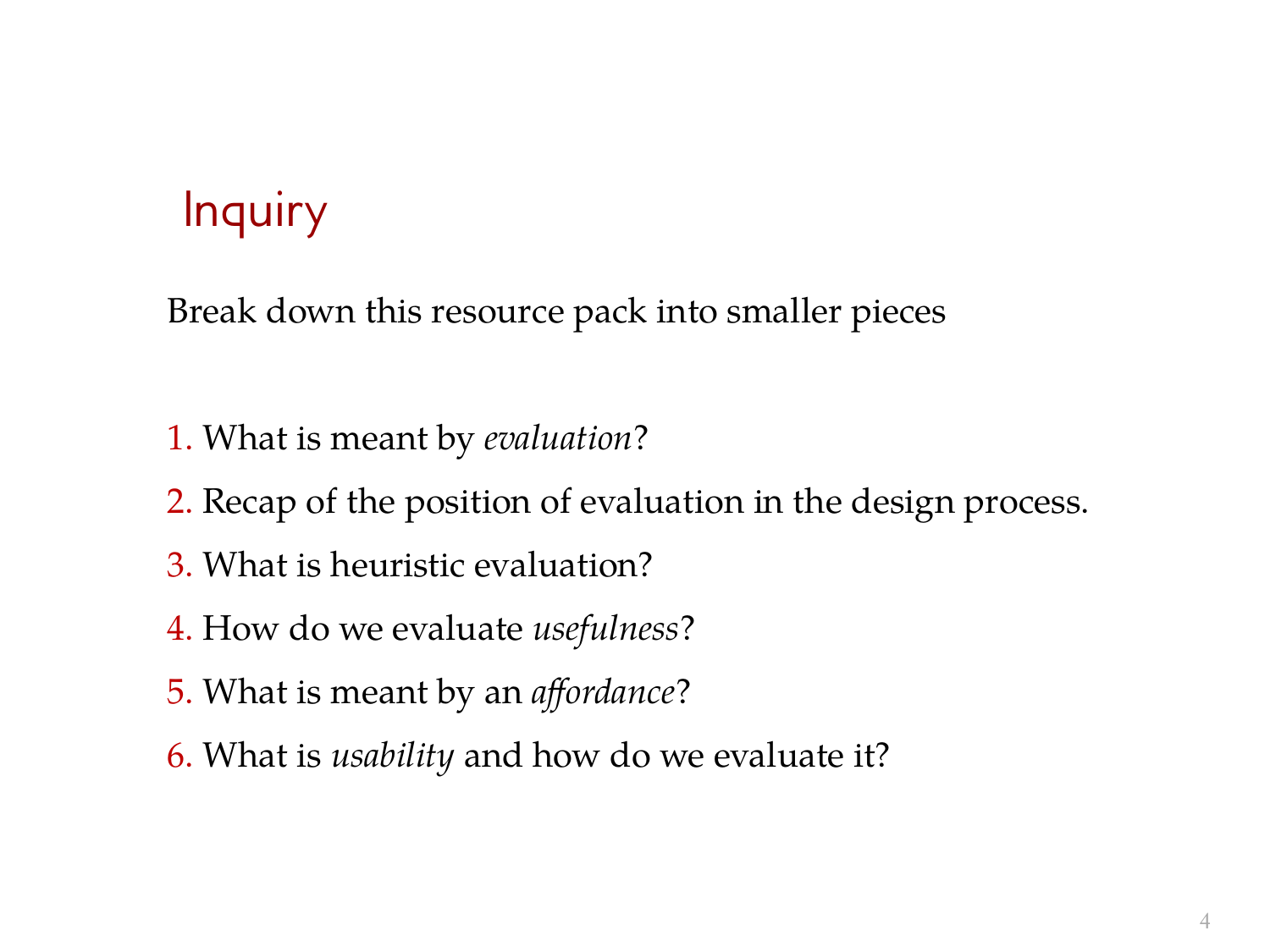

# Inquiry
Break down this resource pack into smaller pieces

1. What is meant by evaluation?
2. Recap of the position of evaluation in the design process.
3. What is heuristic evaluation?
4. How do we evaluate usefulness?
5. What is meant by an affordance?
6. What is usability and how do we evaluate it?

4